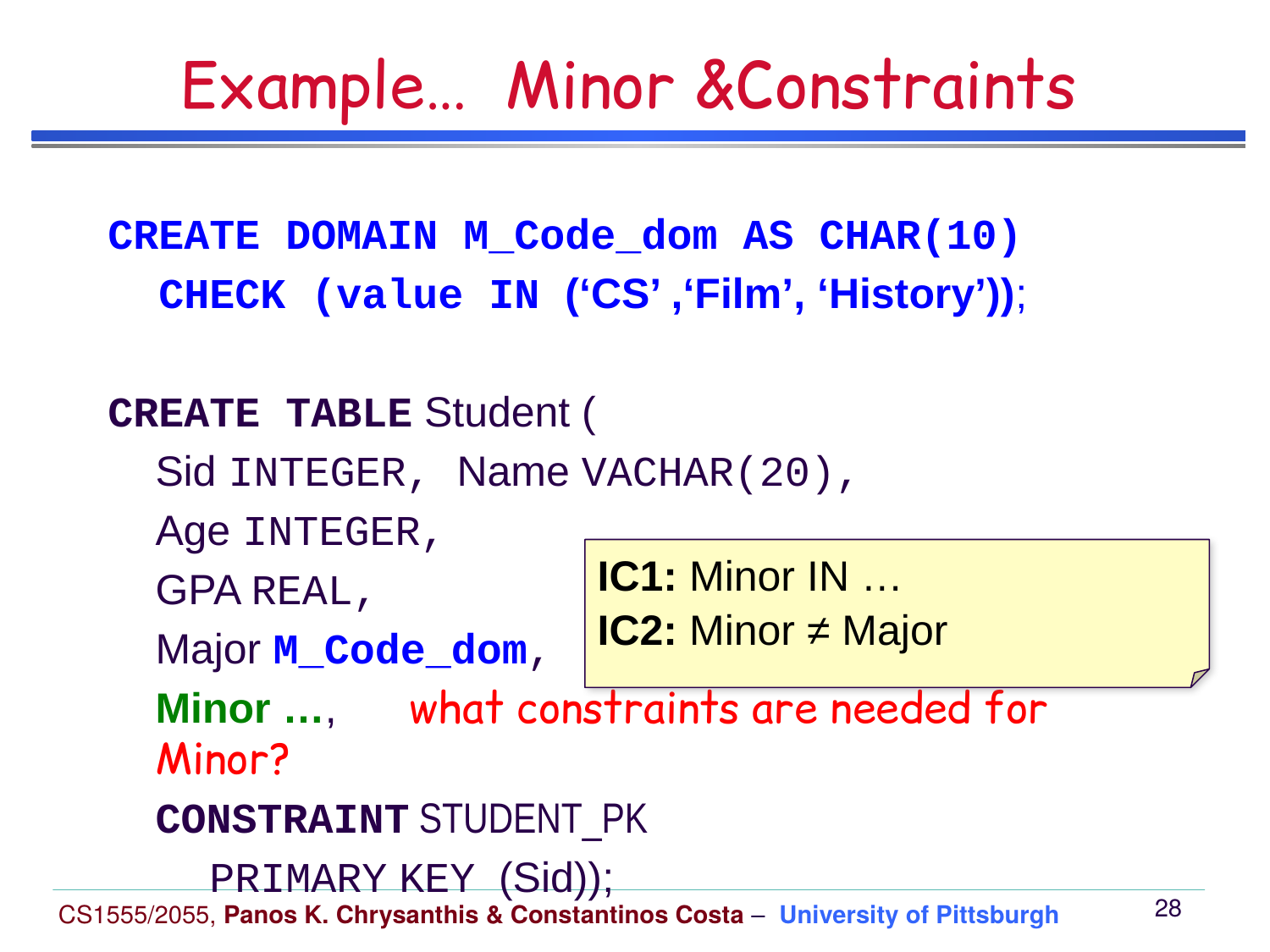

# Example…  Minor &Constraints
CREATE DOMAIN M_Code_dom AS CHAR(10)
  CHECK (value IN (‘CS’ ,‘Film’, ‘History’));

CREATE TABLE Student (
	Sid INTEGER, Name VACHAR(20),
	Age INTEGER,
	GPA REAL,
	Major M_Code_dom,
	Minor …,	what constraints are needed for Minor?
	CONSTRAINT STUDENT_PK
    PRIMARY KEY  (Sid));
IC1: Minor IN …
IC2: Minor ≠ Major